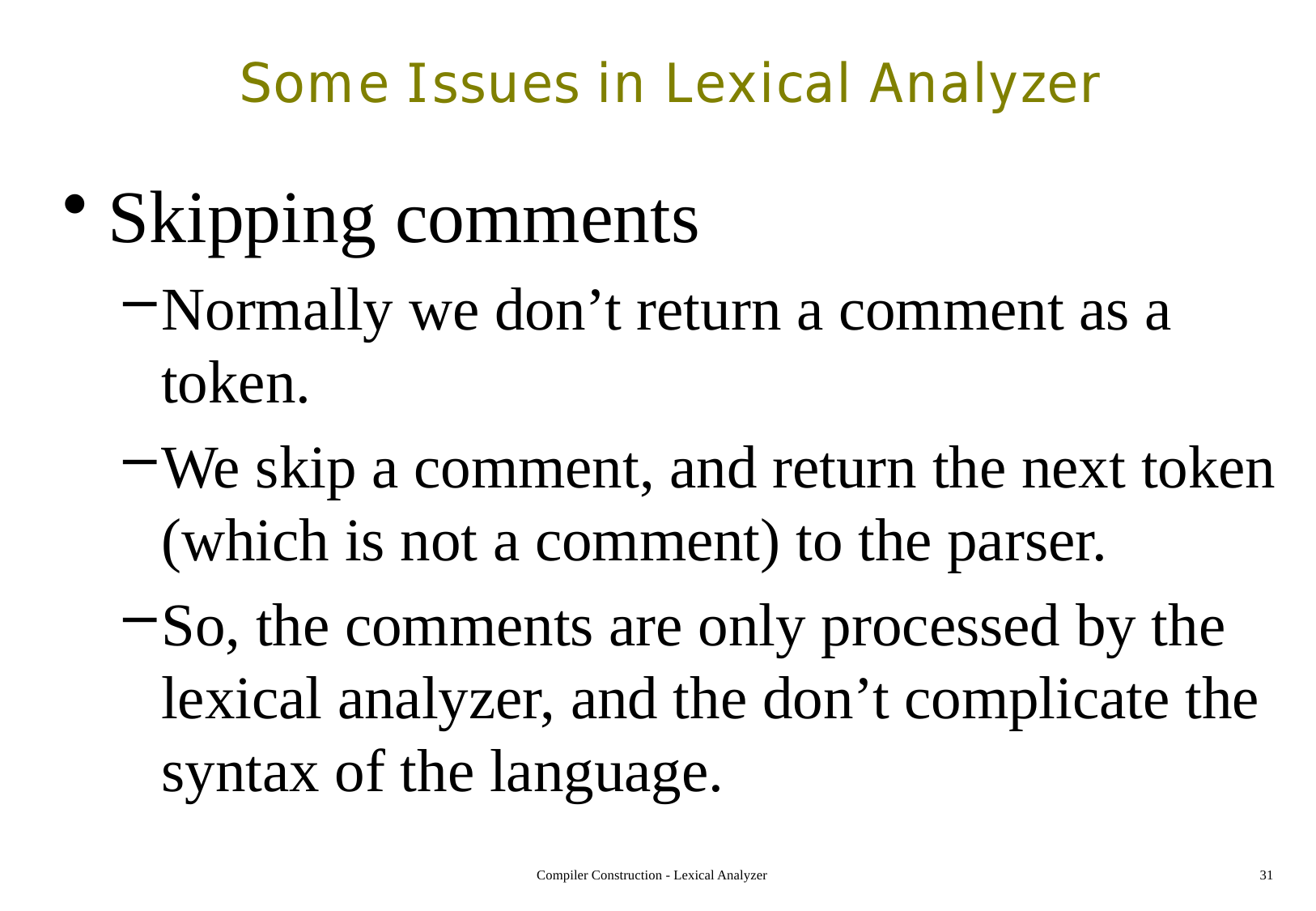

# Some Issues in Lexical Analyzer
Skipping comments
Normally we don’t return a comment as a token.
We skip a comment, and return the next token (which is not a comment) to the parser.
So, the comments are only processed by the lexical analyzer, and the don’t complicate the syntax of the language.

Compiler Construction - Lexical Analyzer
31